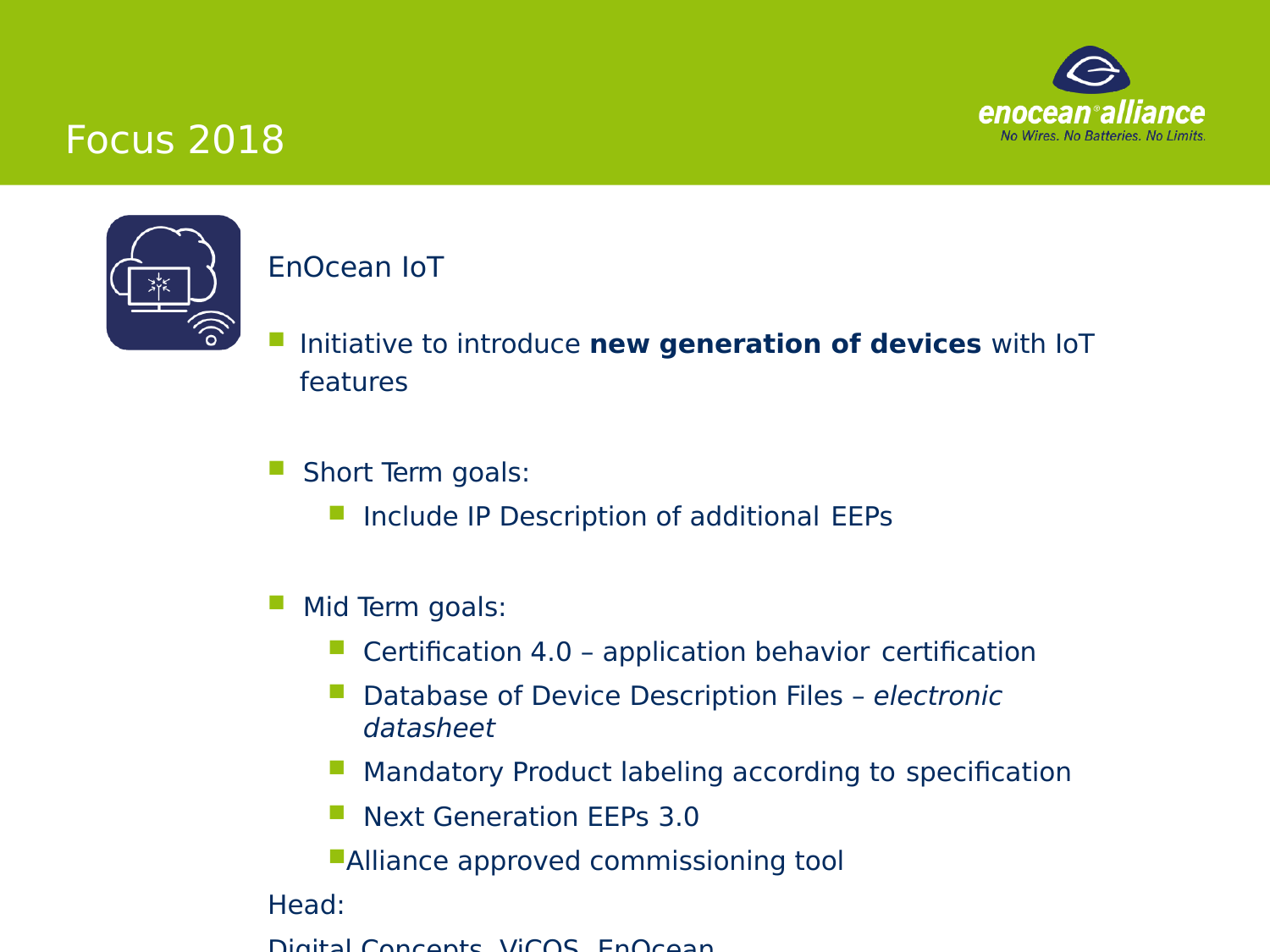

# Focus 2018

EnOcean IoT

Initiative to introduce new generation of devices with IoT  features

Short Term goals:
Include IP Description of additional EEPs

Mid Term goals:
Certification 4.0 – application behavior certification
Database of Device Description Files – electronic datasheet
Mandatory Product labeling according to specification
Next Generation EEPs 3.0
Alliance approved commissioning tool  Head:
Digital Concepts, ViCOS, EnOcean